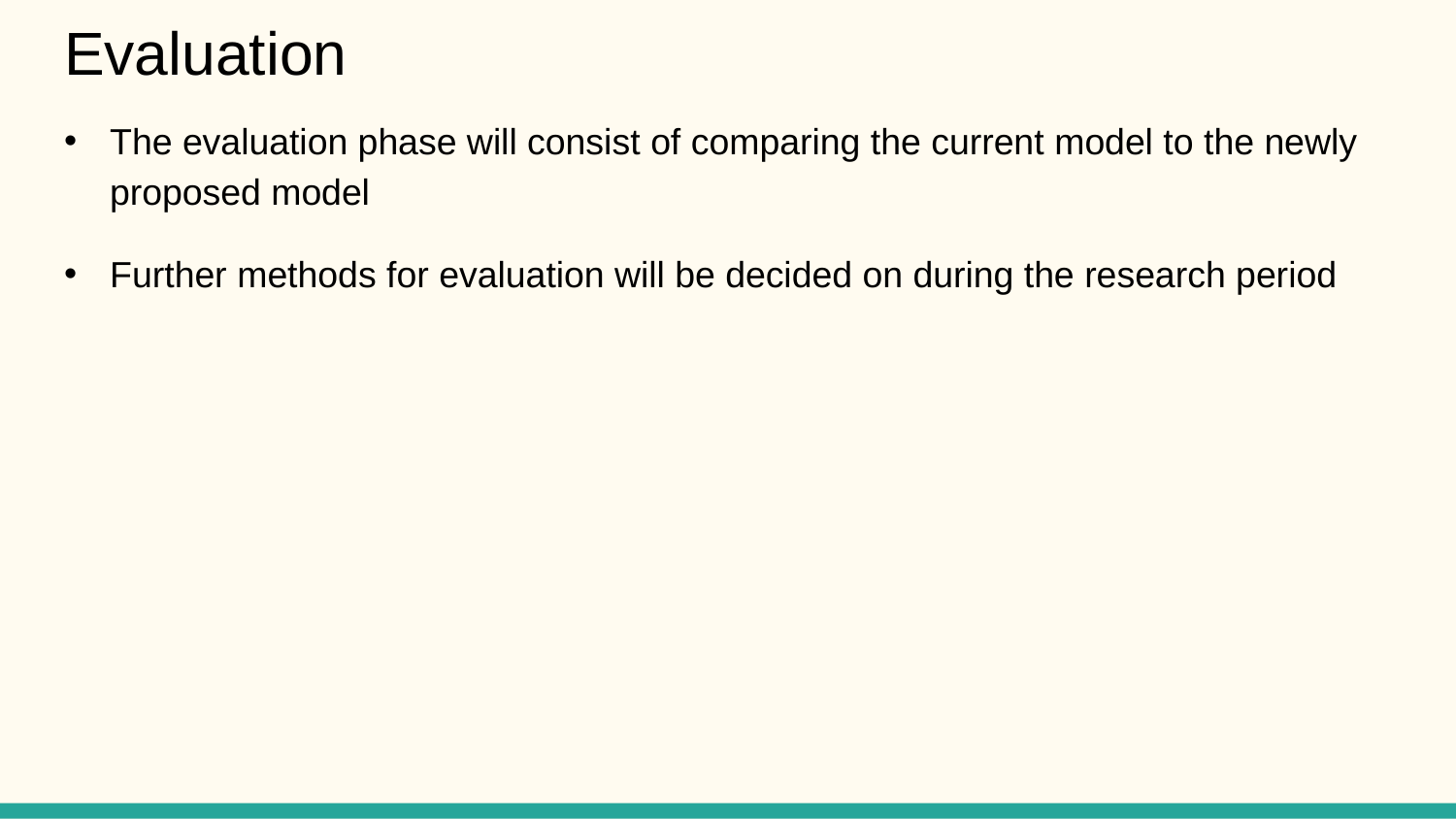

# Evaluation
The evaluation phase will consist of comparing the current model to the newly proposed model
Further methods for evaluation will be decided on during the research period